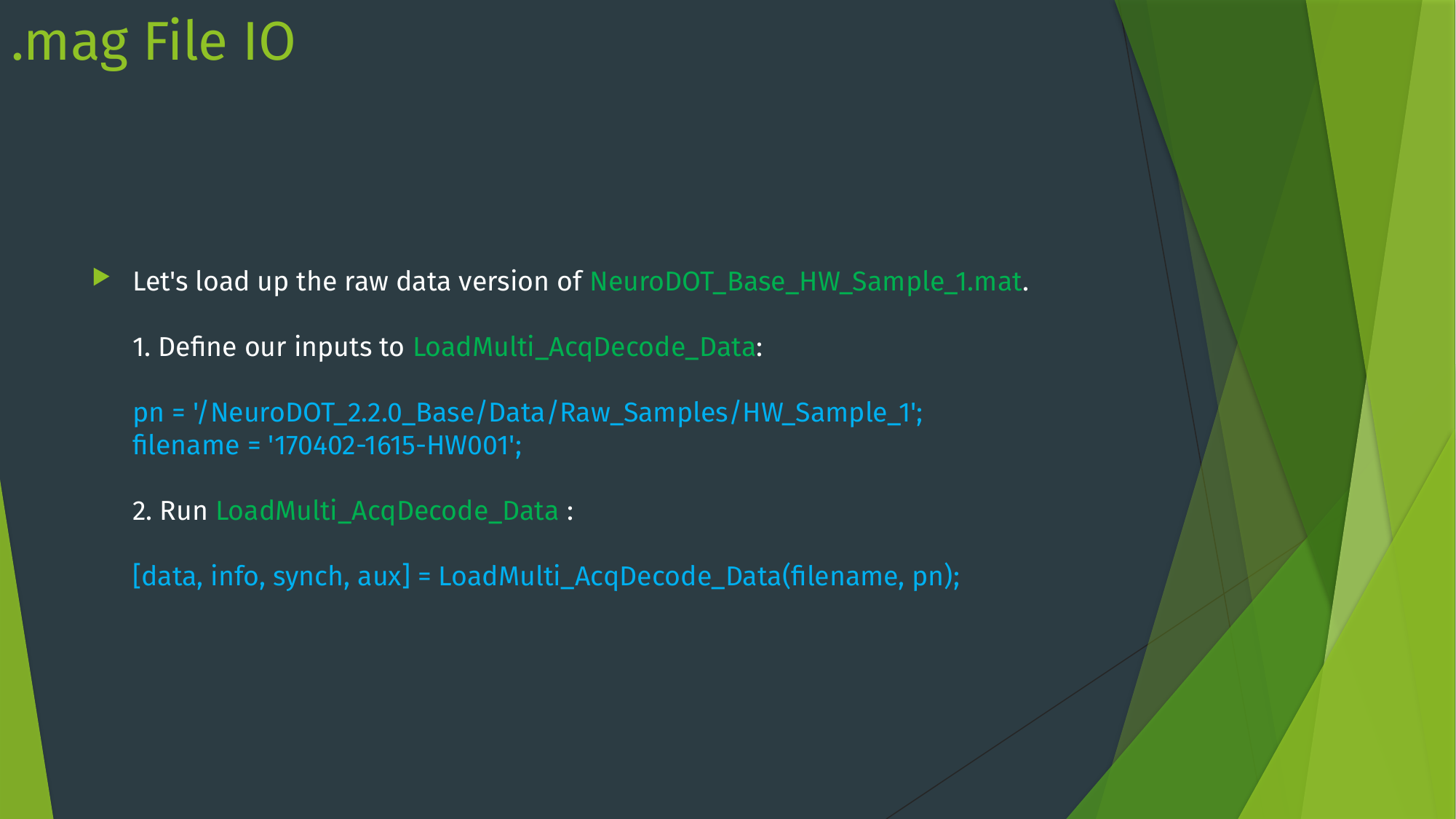

# .mag File IO
Let's load up the raw data version of NeuroDOT_Base_HW_Sample_1.mat.
1. Define our inputs to LoadMulti_AcqDecode_Data:
pn = '/NeuroDOT_2.2.0_Base/Data/Raw_Samples/HW_Sample_1';
filename = '170402-1615-HW001';
2. Run LoadMulti_AcqDecode_Data :
[data, info, synch, aux] = LoadMulti_AcqDecode_Data(filename, pn);